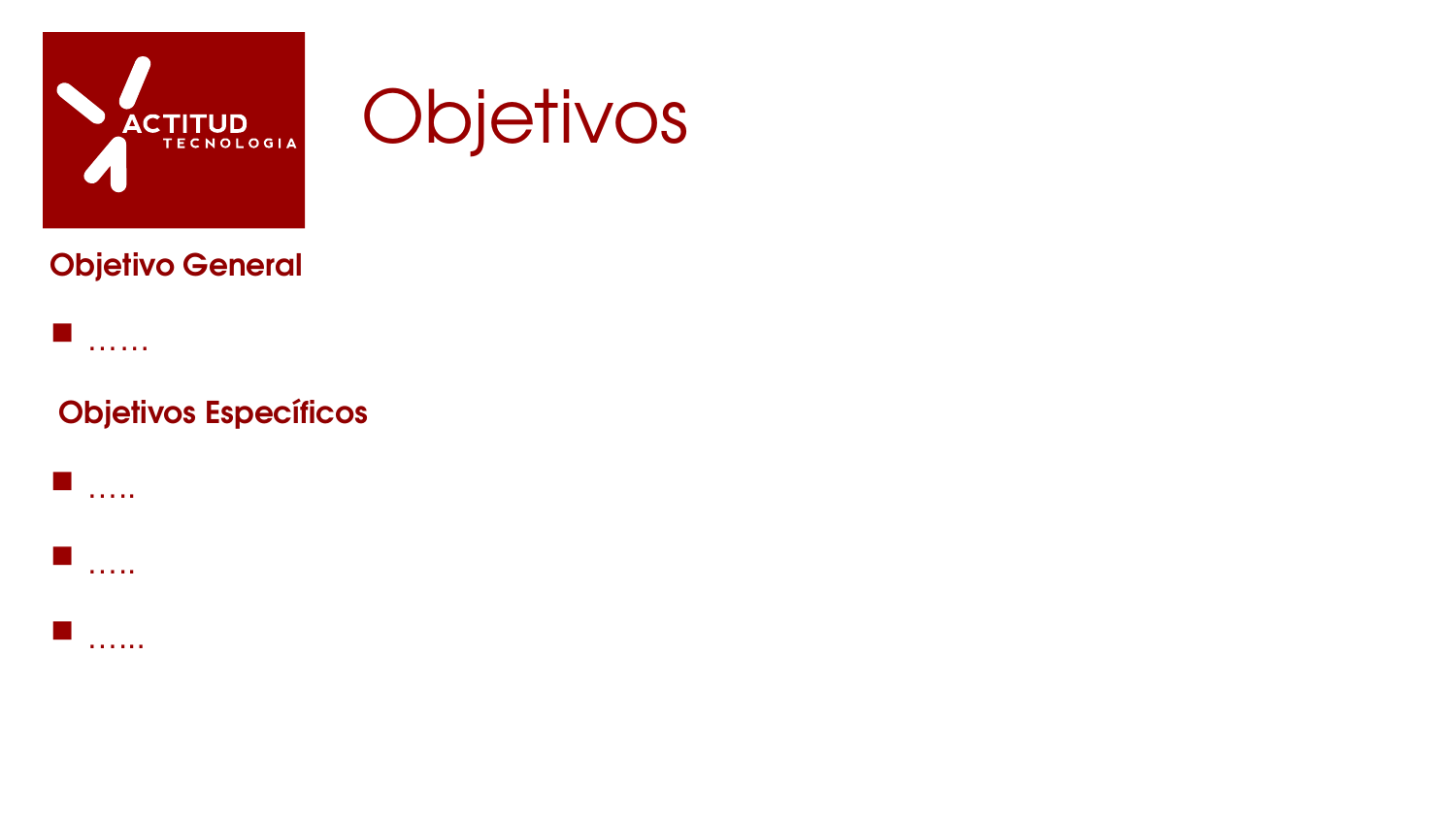

# Objetivos
Objetivo General
……
 Objetivos Específicos
…..
…..
…...